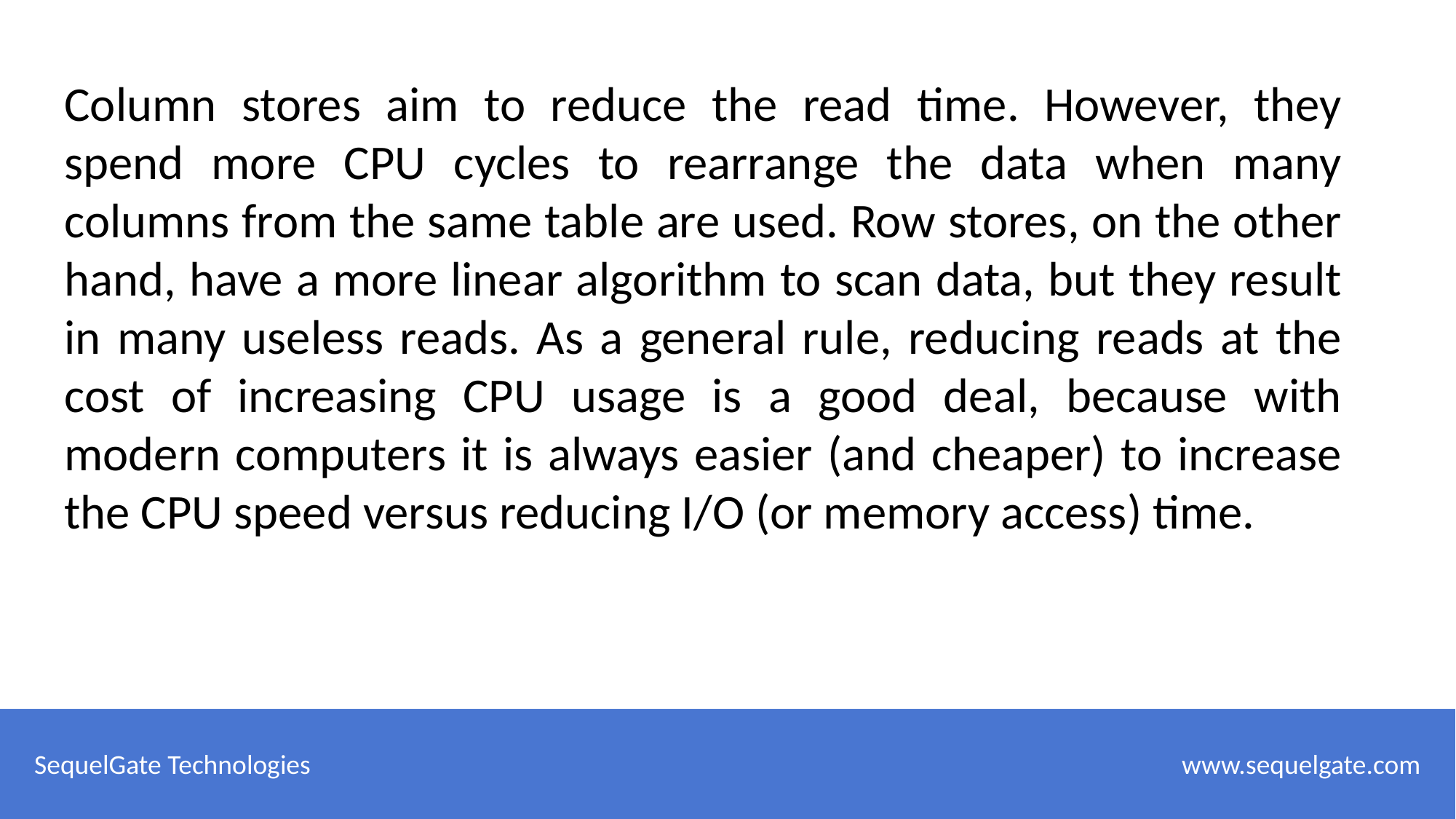

Column stores aim to reduce the read time. However, they spend more CPU cycles to rearrange the data when many columns from the same table are used. Row stores, on the other hand, have a more linear algorithm to scan data, but they result in many useless reads. As a general rule, reducing reads at the cost of increasing CPU usage is a good deal, because with modern computers it is always easier (and cheaper) to increase the CPU speed versus reducing I/O (or memory access) time.

SequelGate Technologies
                           www.sequelgate.com